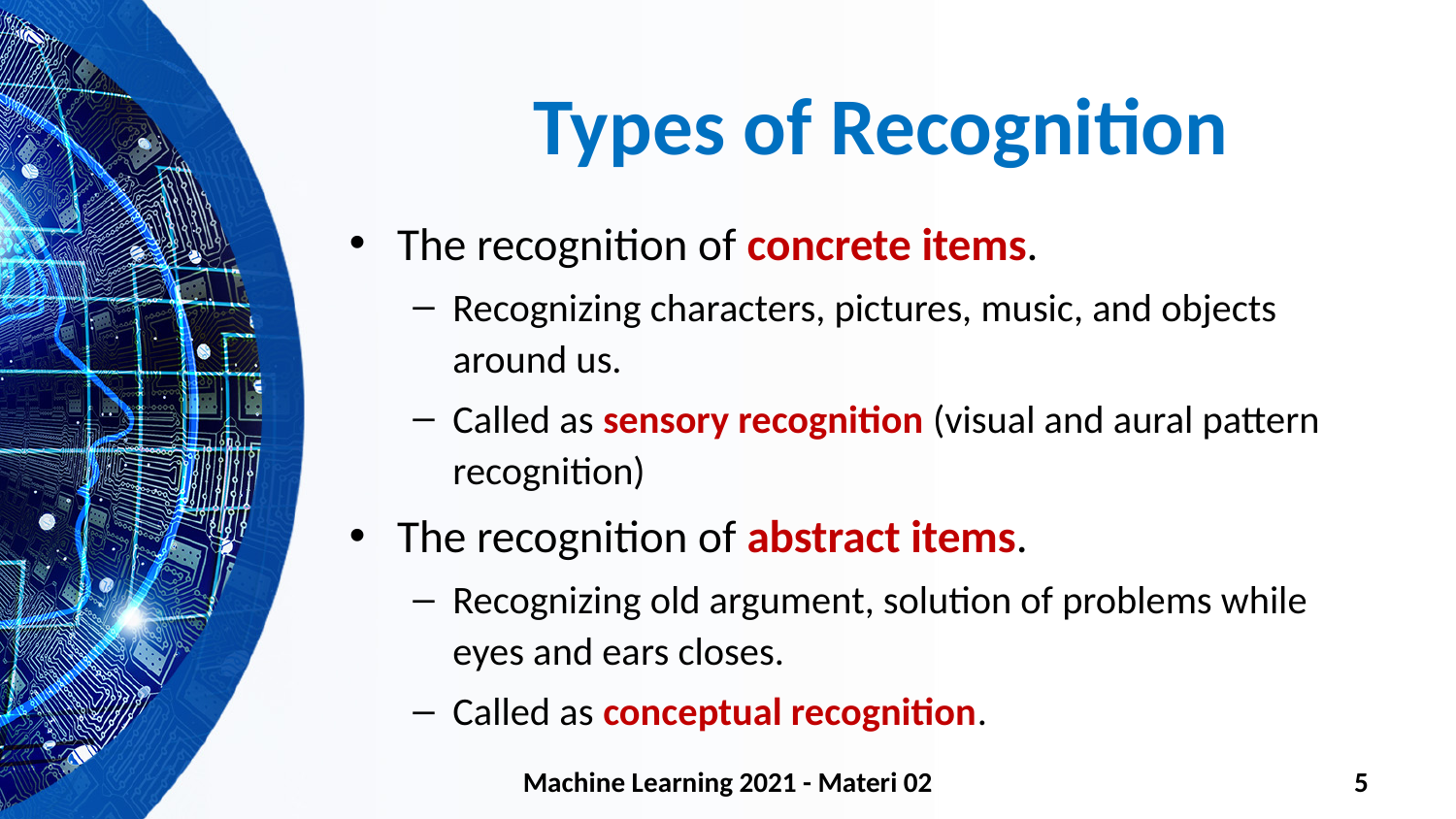

# Types of Recognition
The recognition of concrete items.
Recognizing characters, pictures, music, and objects around us.
Called as sensory recognition (visual and aural pattern recognition)
The recognition of abstract items.
Recognizing old argument, solution of problems while eyes and ears closes.
Called as conceptual recognition.
Machine Learning 2021 - Materi 02
5